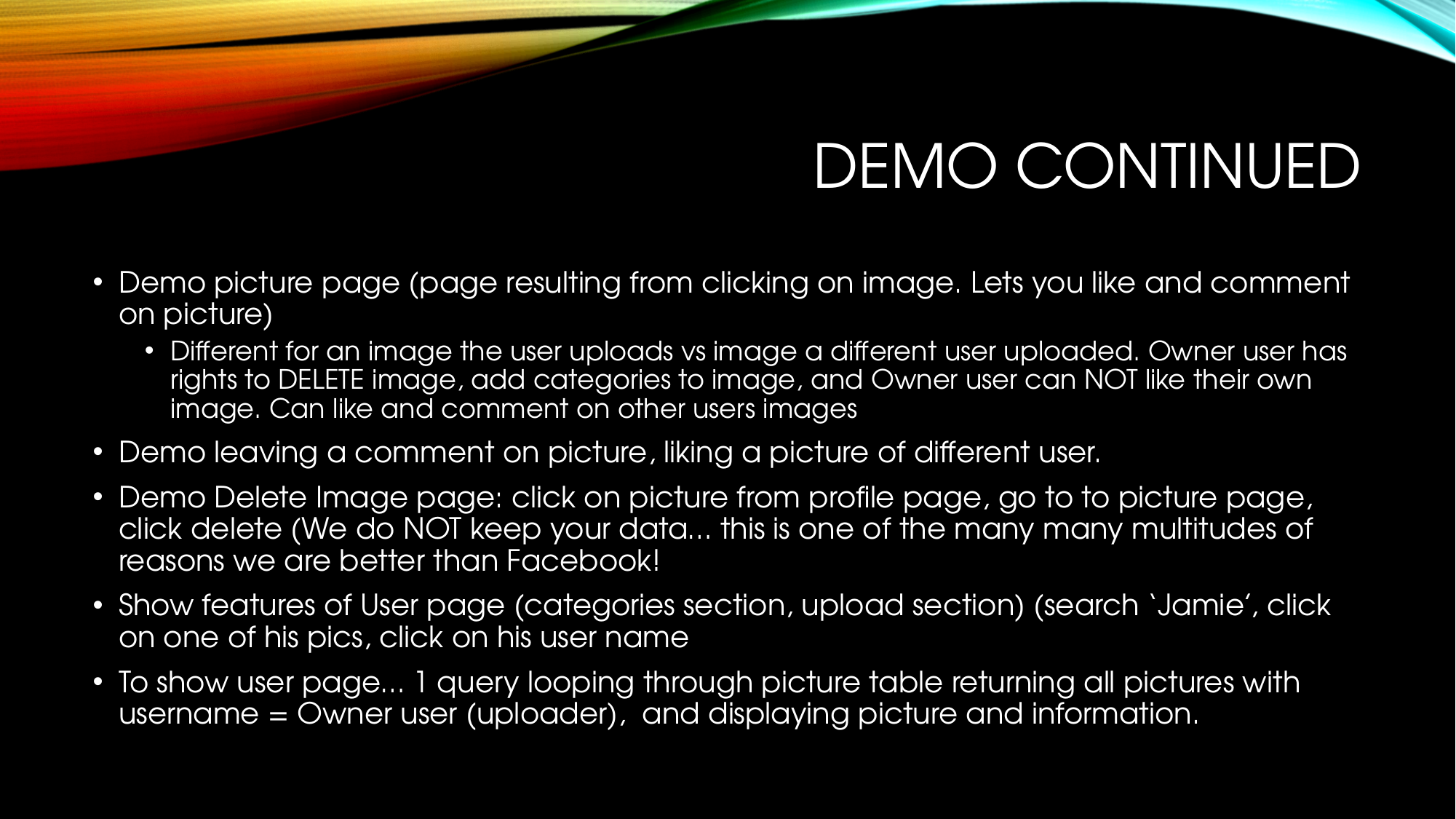

# DEMO Continued
Demo picture page (page resulting from clicking on image. Lets you like and comment on picture)
Different for an image the user uploads vs image a different user uploaded. Owner user has rights to DELETE image, add categories to image, and Owner user can NOT like their own image. Can like and comment on other users images
Demo leaving a comment on picture, liking a picture of different user.
Demo Delete Image page: click on picture from profile page, go to to picture page, click delete (We do NOT keep your data… this is one of the many many multitudes of reasons we are better than Facebook!
Show features of User page (categories section, upload section) (search ‘Jamie’, click on one of his pics, click on his user name
To show user page… 1 query looping through picture table returning all pictures with username = Owner user (uploader),  and displaying picture and information.